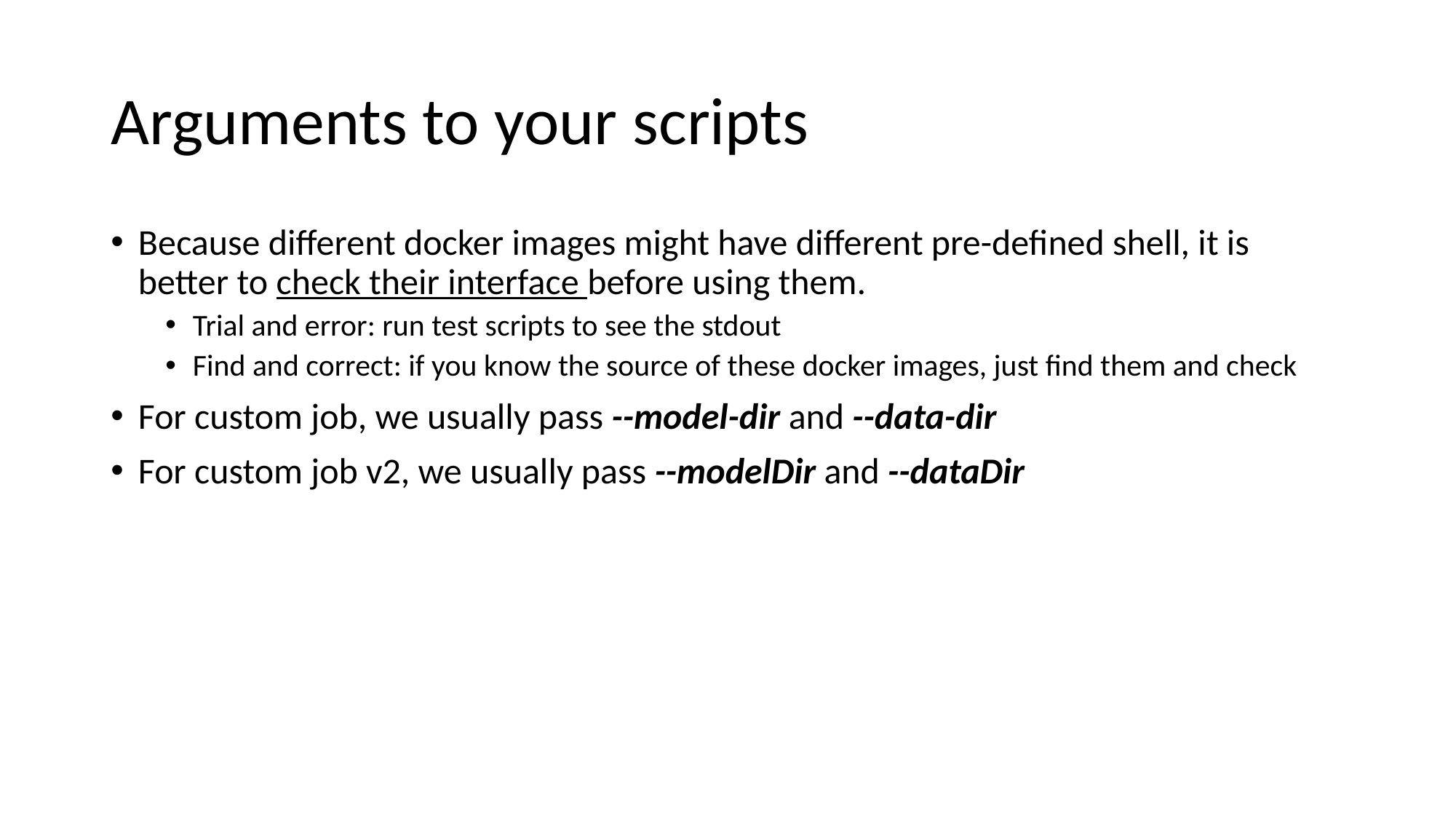

# Arguments to your scripts
Because different docker images might have different pre-defined shell, it is better to check their interface before using them.
Trial and error: run test scripts to see the stdout
Find and correct: if you know the source of these docker images, just find them and check
For custom job, we usually pass --model-dir and --data-dir
For custom job v2, we usually pass --modelDir and --dataDir